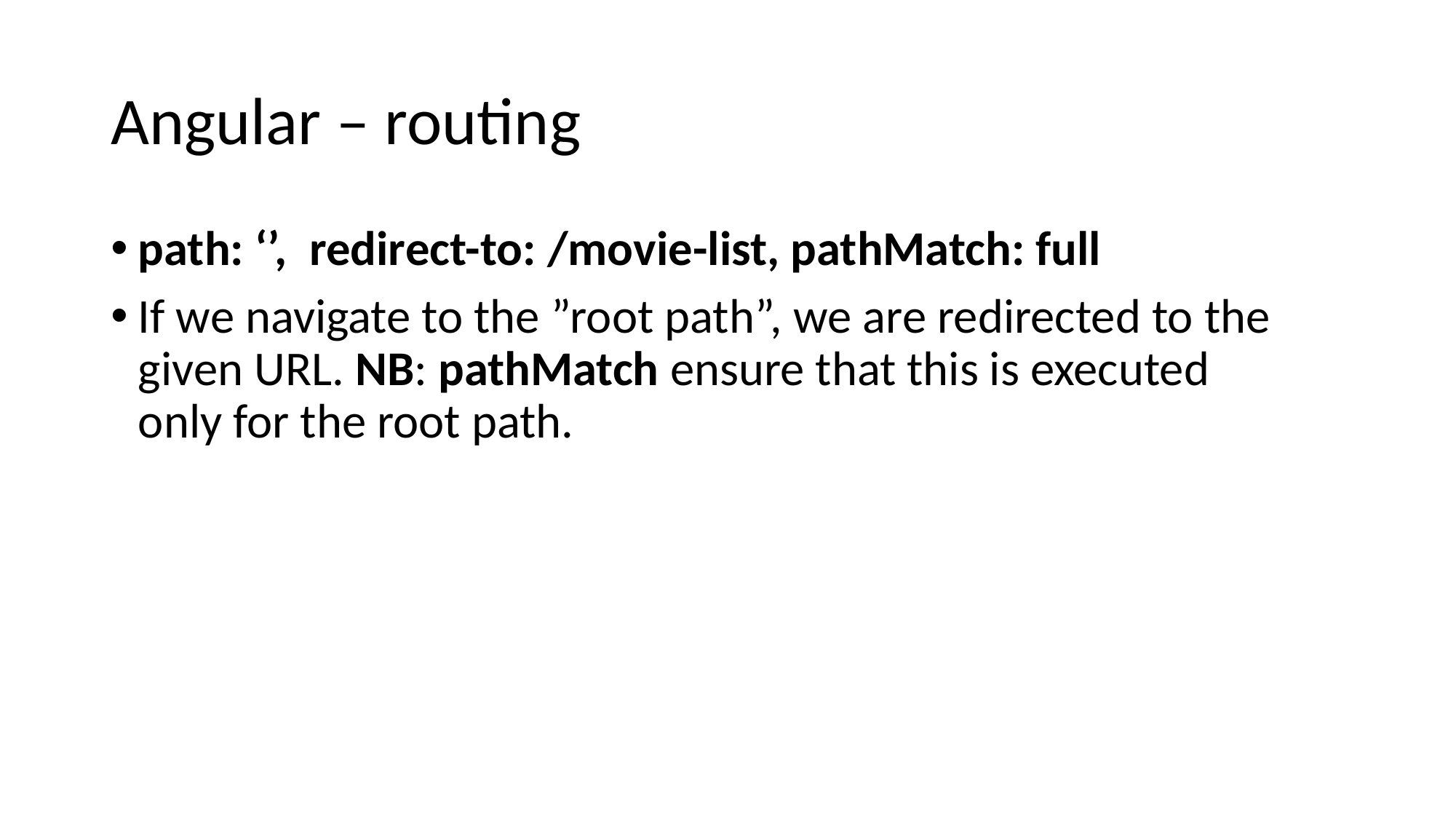

# Angular – routing
path: ‘’,  redirect-to: /movie-list, pathMatch: full
If we navigate to the ”root path”, we are redirected to the given URL. NB: pathMatch ensure that this is executed only for the root path.